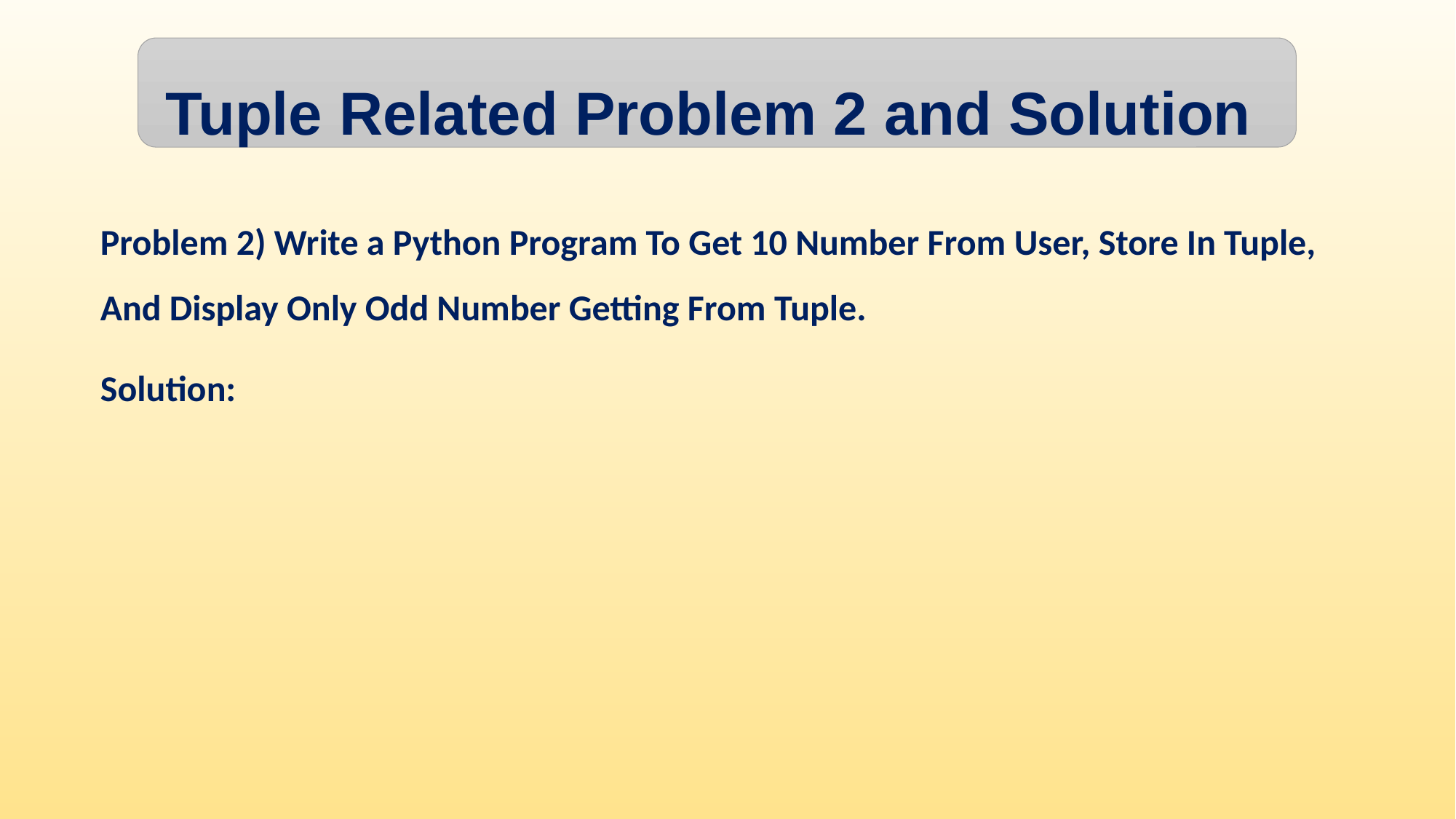

Tuple Related Problem 2 and Solution
Problem 2) Write a Python Program To Get 10 Number From User, Store In Tuple, And Display Only Odd Number Getting From Tuple.
Solution: